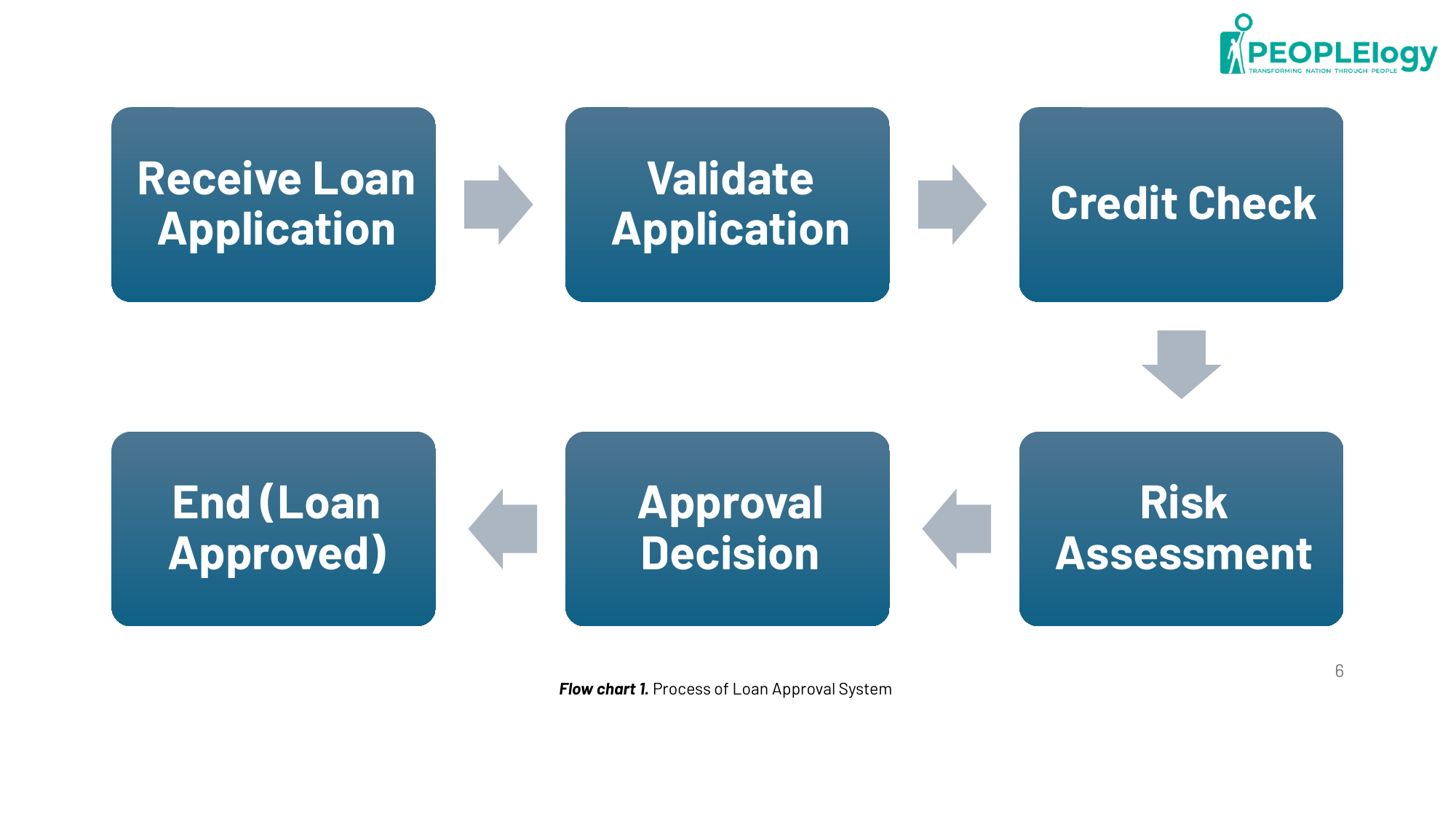

Receive Loan Application

Validate Application

Credit Check

Risk Assessment

Approval Decision

End (Loan Approved)
6
Flow chart 1. Process of Loan Approval System